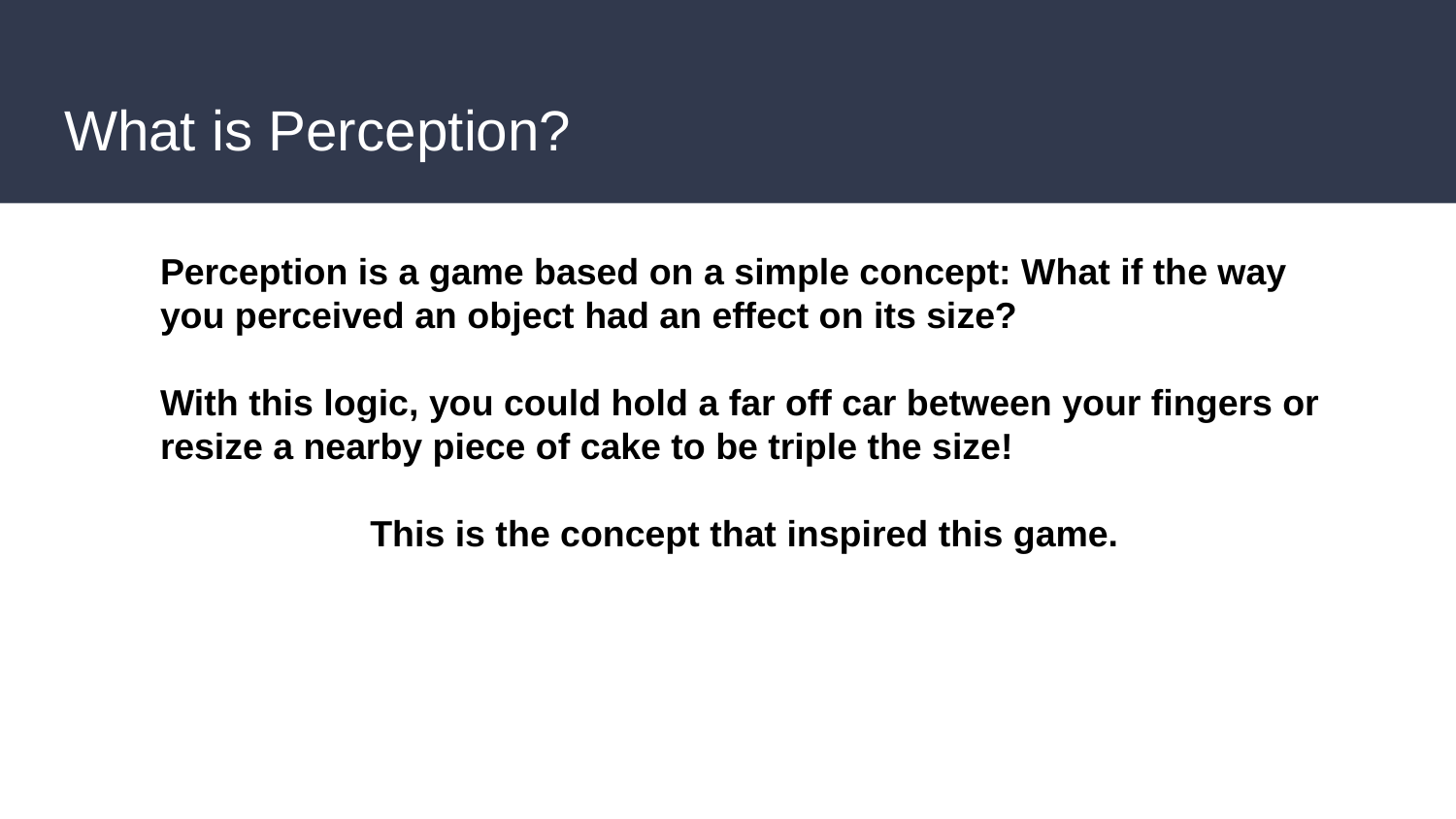

# What is Perception?
Perception is a game based on a simple concept: What if the way you perceived an object had an effect on its size?

With this logic, you could hold a far off car between your fingers or resize a nearby piece of cake to be triple the size!

This is the concept that inspired this game.